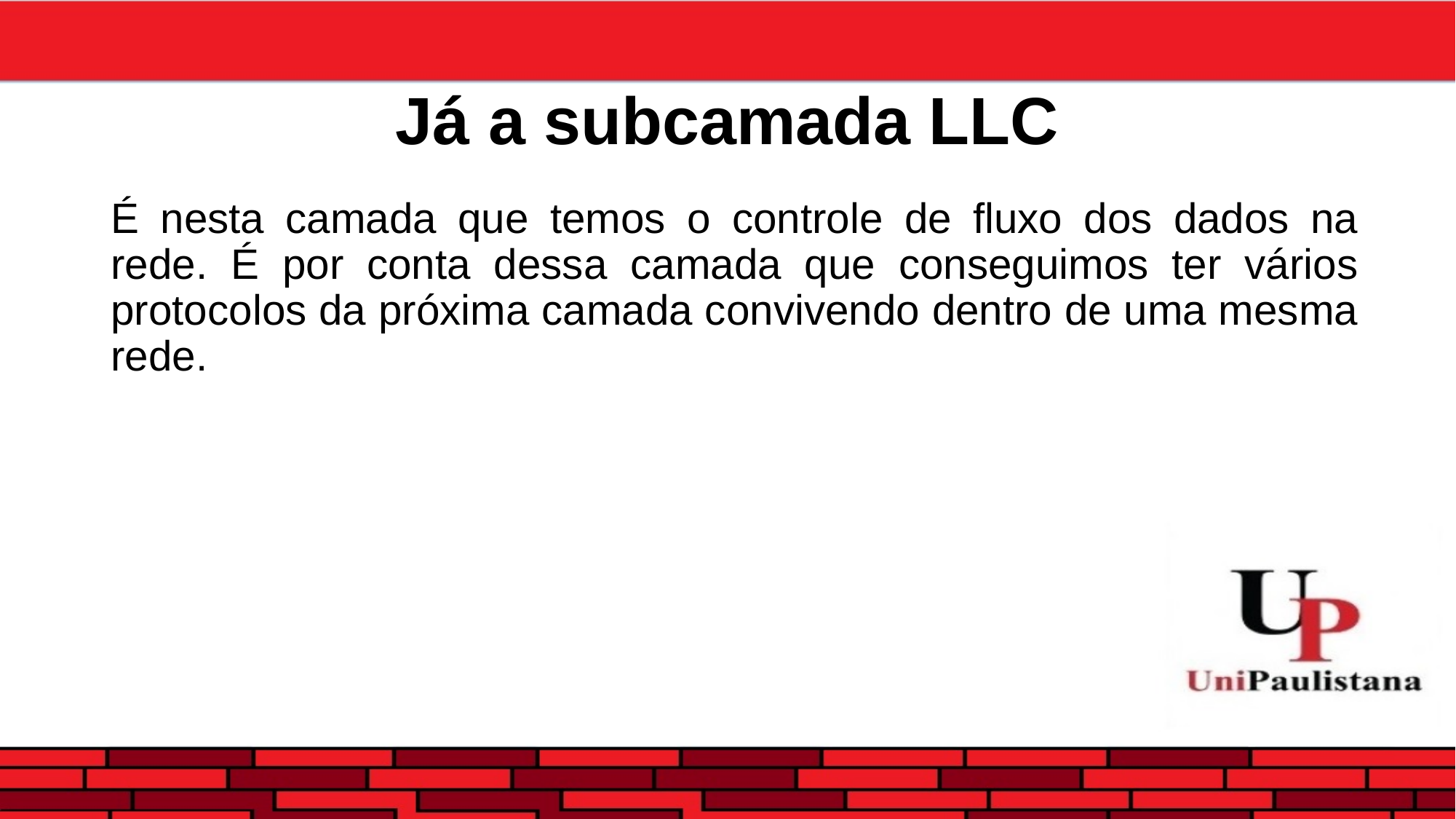

# Já a subcamada LLC
É nesta camada que temos o controle de fluxo dos dados na rede. É por conta dessa camada que conseguimos ter vários protocolos da próxima camada convivendo dentro de uma mesma rede.